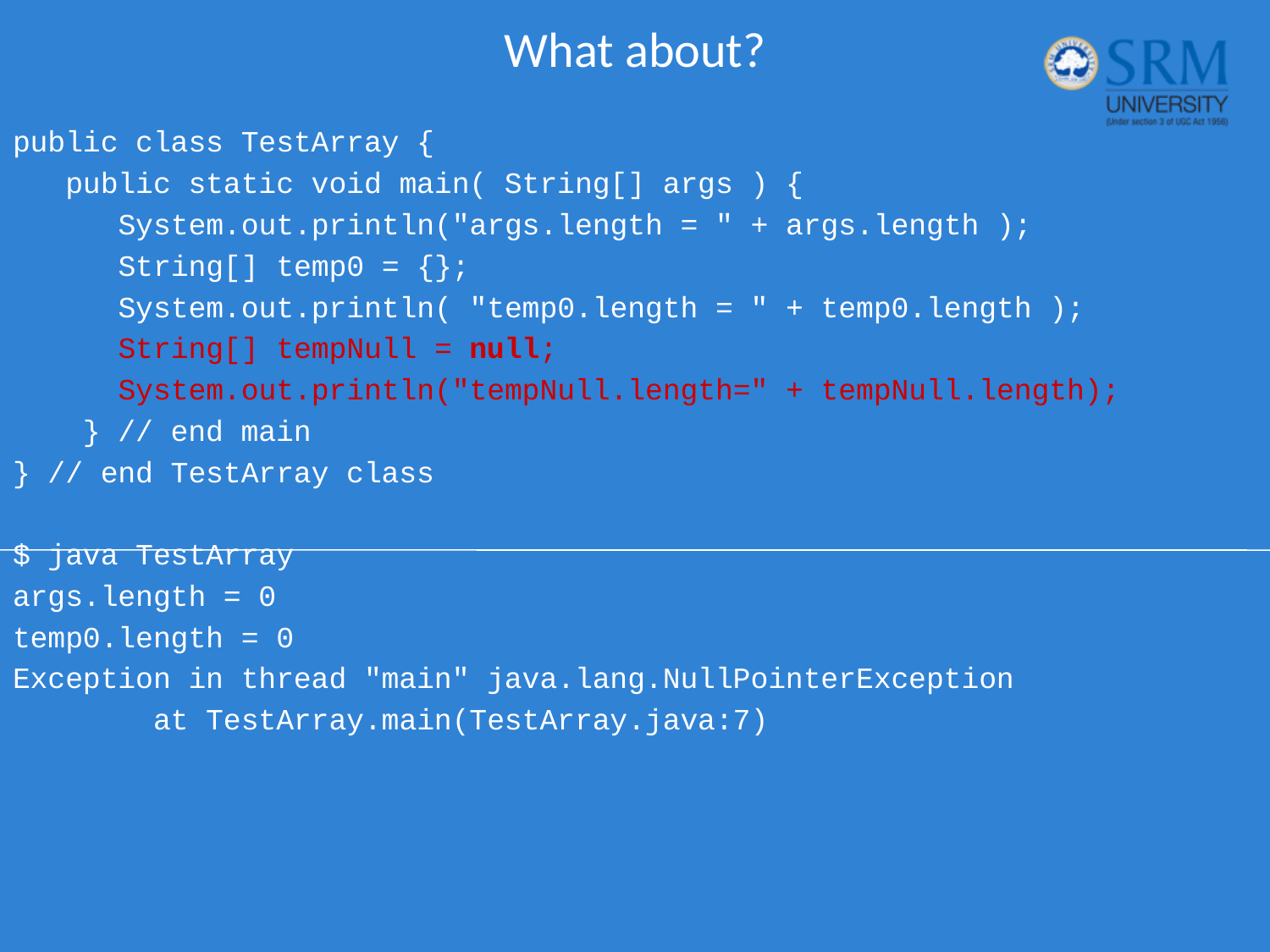

# What about?
public class TestArray {
   public static void main( String[] args ) {
      System.out.println("args.length = " + args.length );
      String[] temp0 = {};
      System.out.println( "temp0.length = " + temp0.length );
      String[] tempNull = null;
      System.out.println("tempNull.length=" + tempNull.length);
    } // end main
} // end TestArray class

$ java TestArray
args.length = 0
temp0.length = 0
Exception in thread "main" java.lang.NullPointerException
        at TestArray.main(TestArray.java:7)